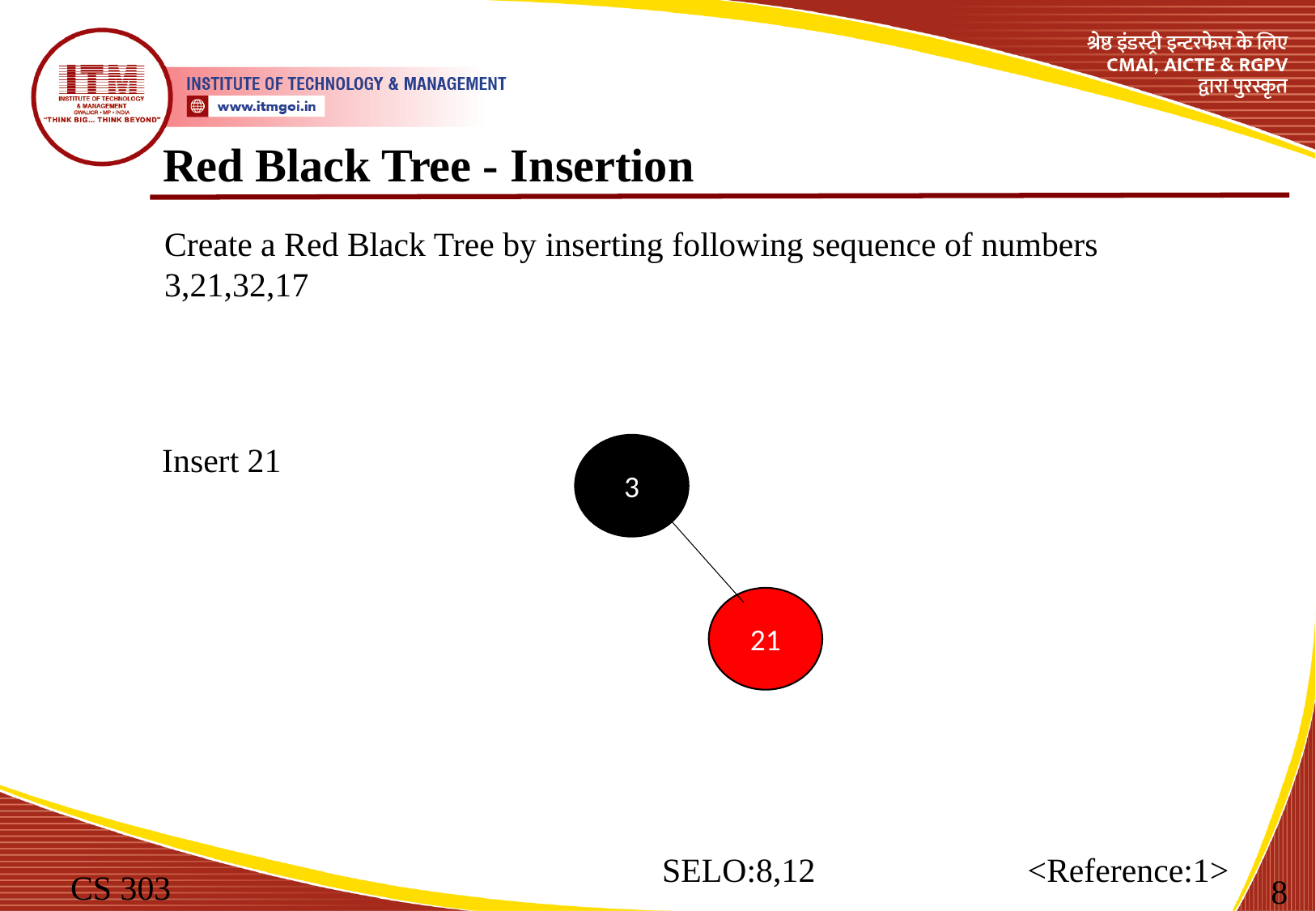

Red Black Tree - Insertion
Create a Red Black Tree by inserting following sequence of numbers
3,21,32,17
Insert 21
3
21
SELO:8,12                         <Reference:1>

CS 303
8